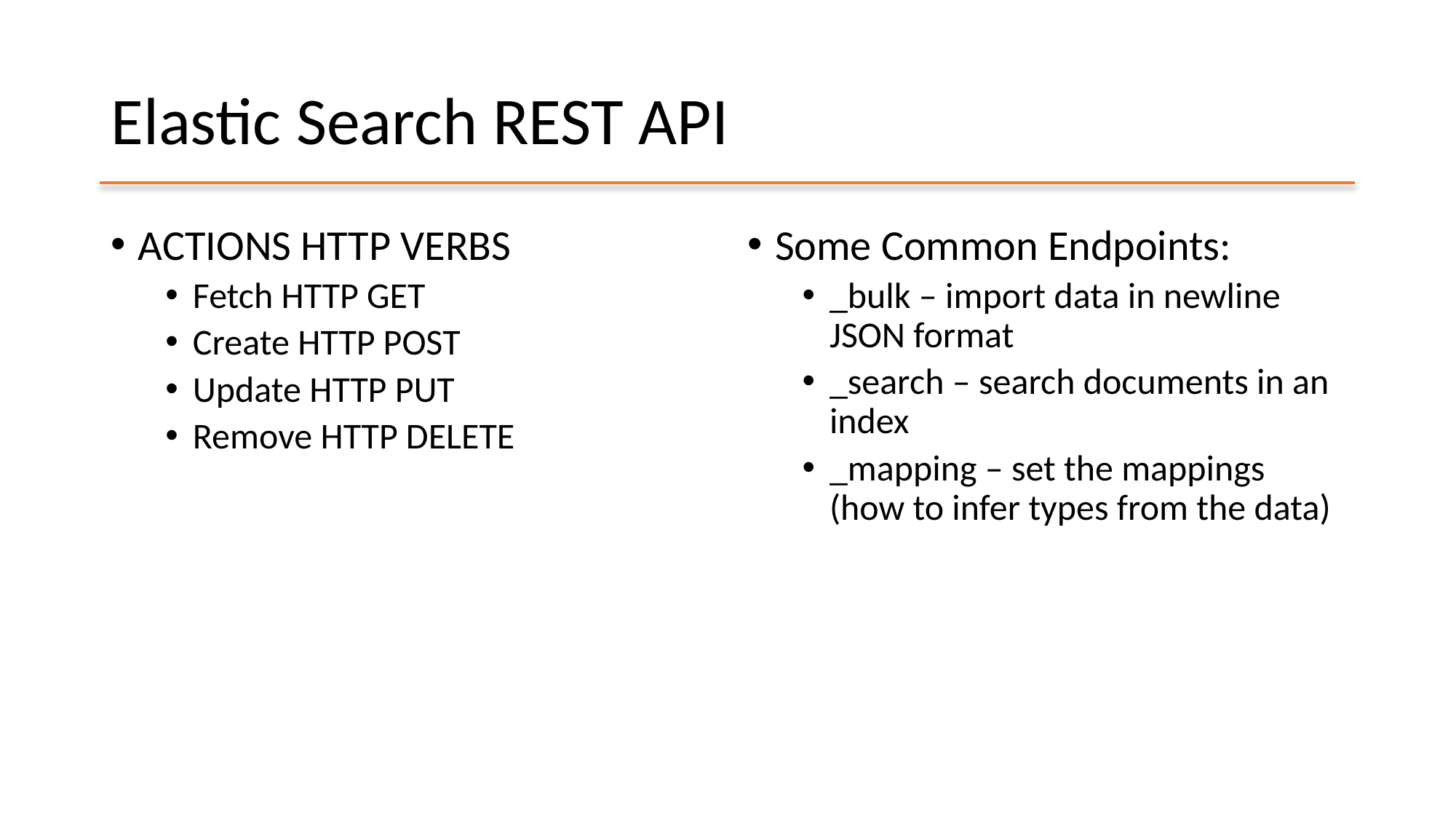

# Elastic Search REST API
ACTIONS HTTP VERBS
Fetch HTTP GET
Create HTTP POST
Update HTTP PUT
Remove HTTP DELETE
Some Common Endpoints:
_bulk – import data in newline JSON format
_search – search documents in an index
_mapping – set the mappings (how to infer types from the data)